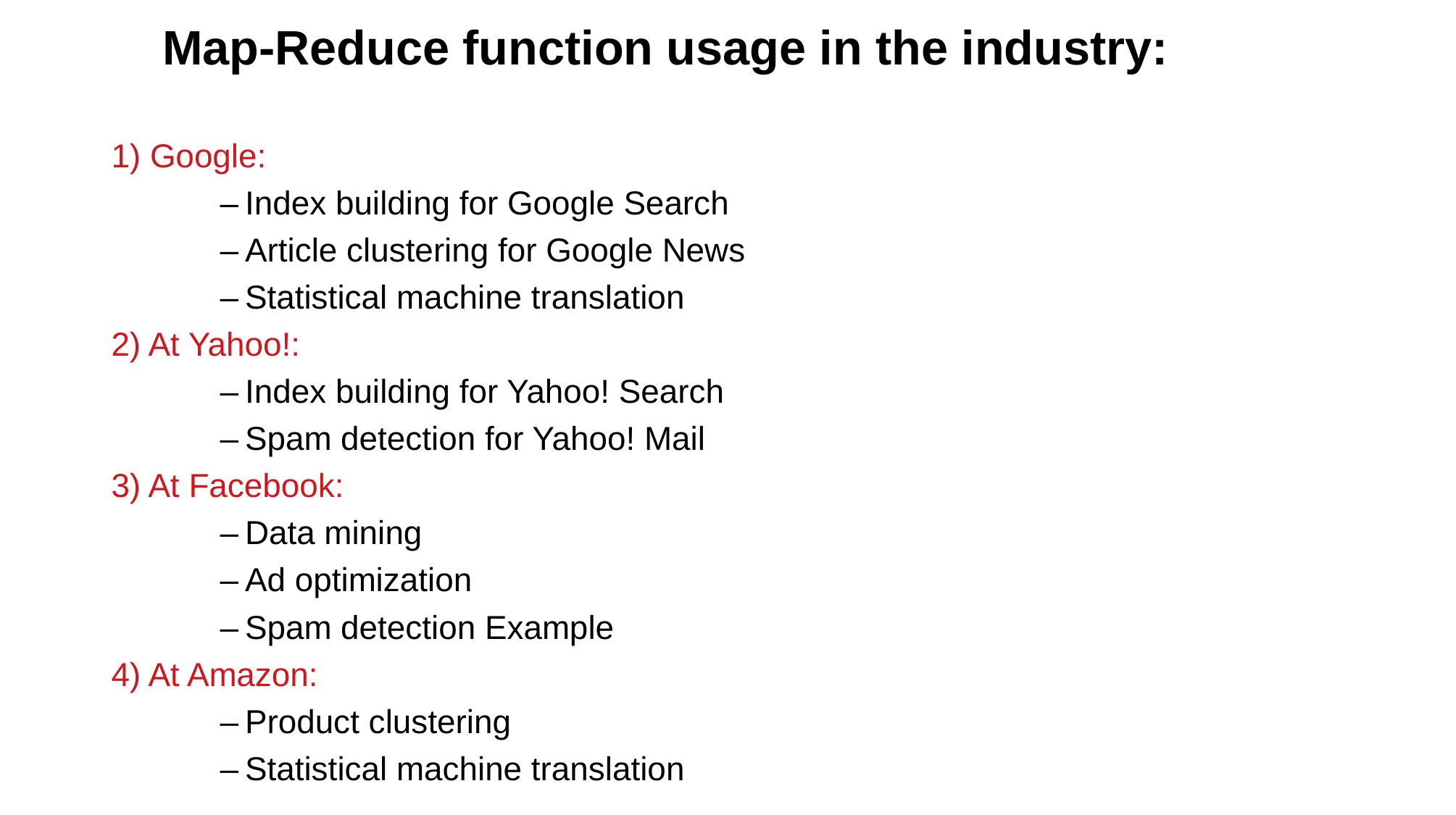

Map-Reduce function usage in the industry:
1) Google:
	– Index building for Google Search
	– Article clustering for Google News
	– Statistical machine translation
2) At Yahoo!:
	– Index building for Yahoo! Search
	– Spam detection for Yahoo! Mail
3) At Facebook:
	– Data mining
	– Ad optimization
	– Spam detection Example
4) At Amazon:
	– Product clustering
	– Statistical machine translation